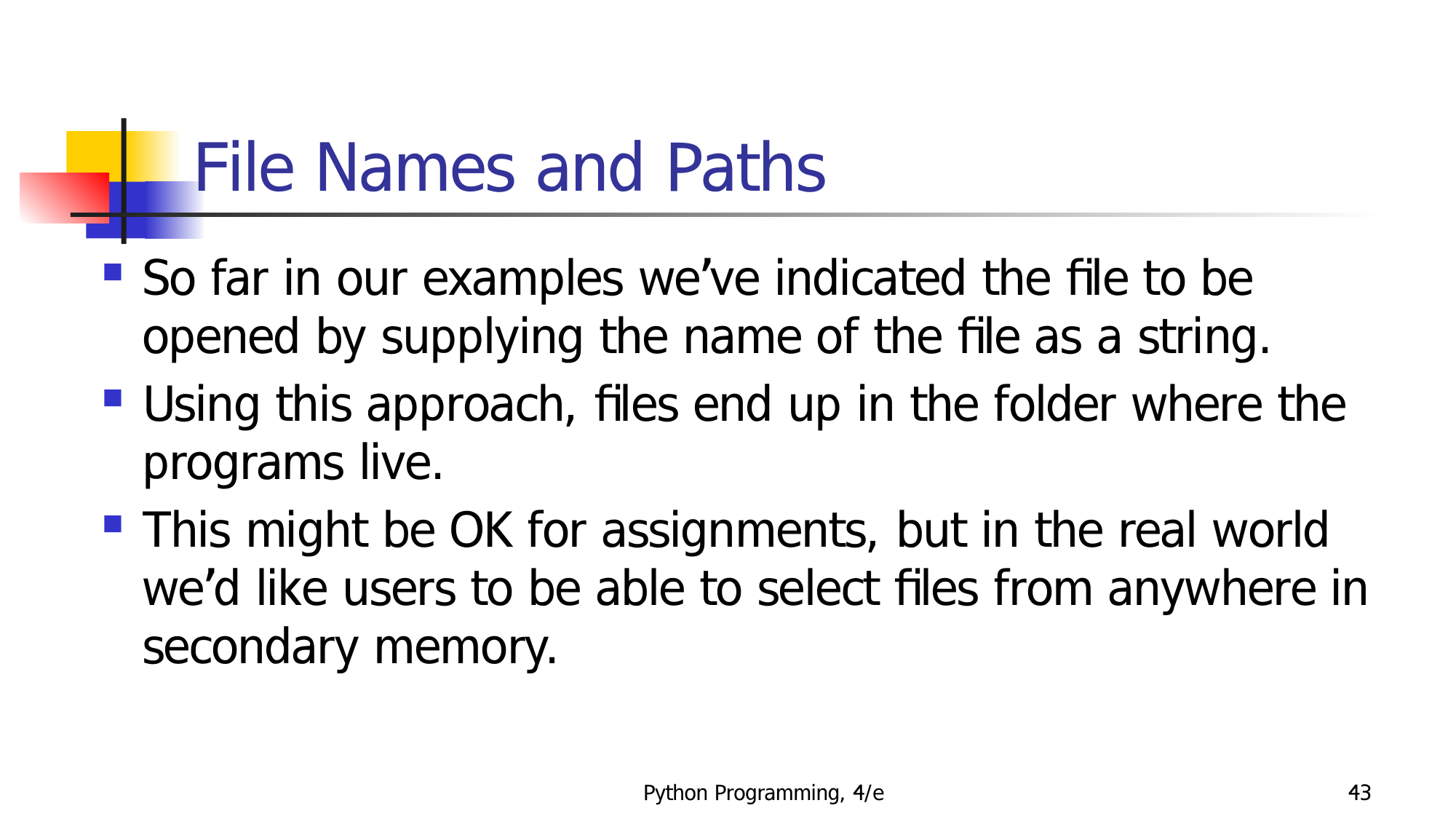

# File Names and Paths
So far in our examples we’ve indicated the file to be opened by supplying the name of the file as a string.
Using this approach, files end up in the folder where the programs live.
This might be OK for assignments, but in the real world we’d like users to be able to select files from anywhere in secondary memory.
Python Programming, 4/e
43